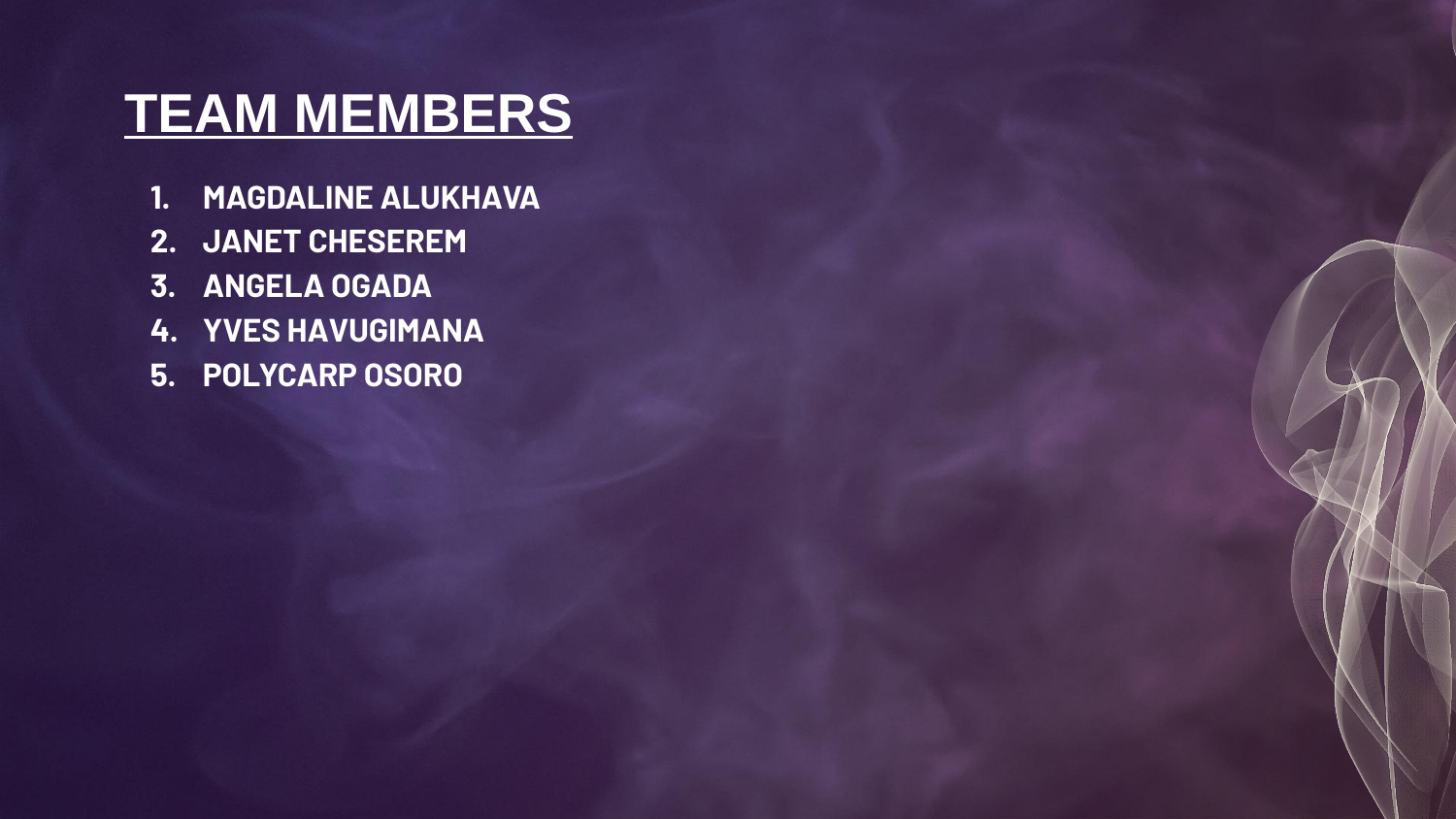

# TEAM MEMBERS
MAGDALINE ALUKHAVA
JANET CHESEREM
ANGELA OGADA
YVES HAVUGIMANA
POLYCARP OSORO